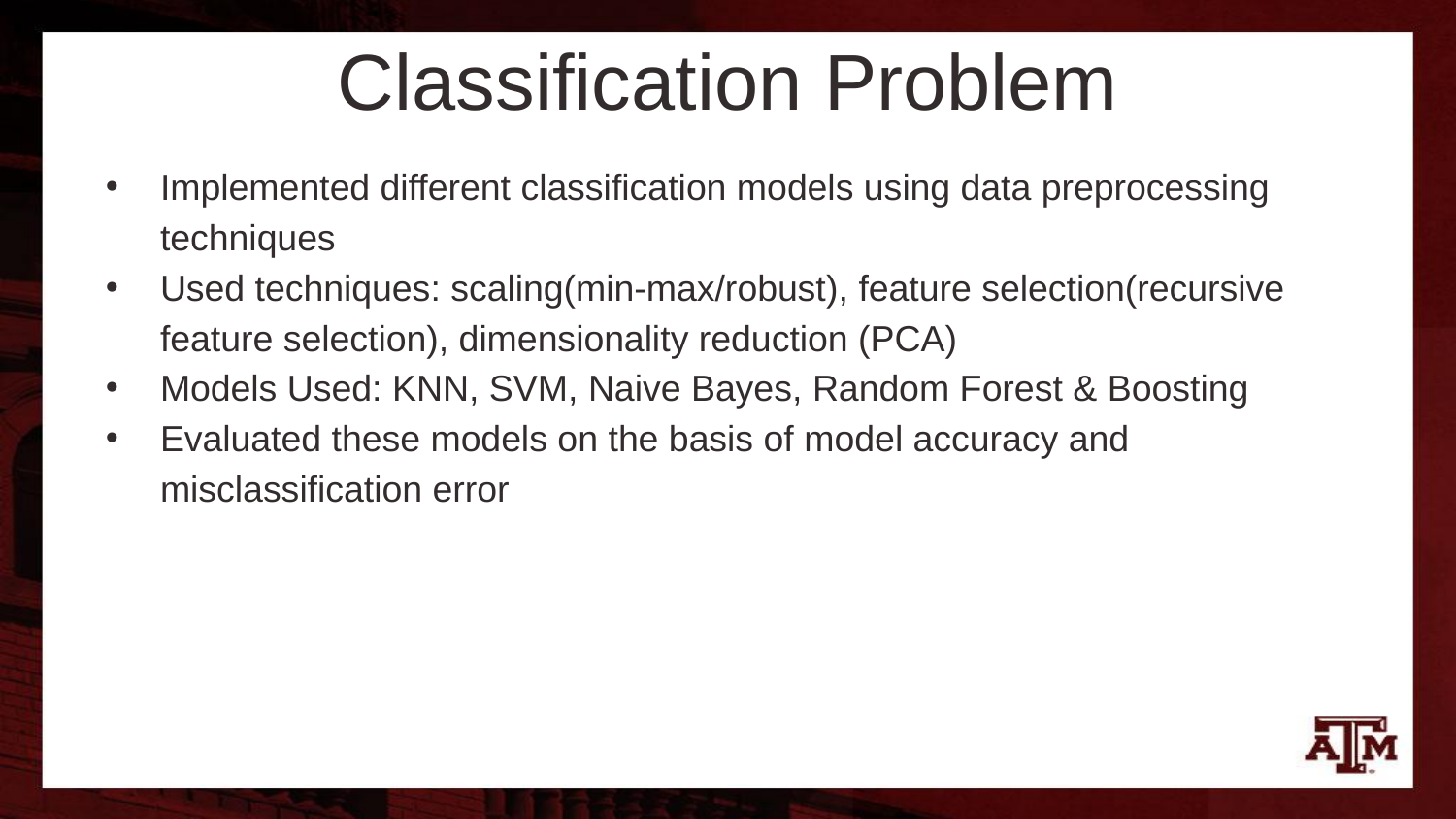

# Classification Problem
Implemented different classification models using data preprocessing techniques
Used techniques: scaling(min-max/robust), feature selection(recursive feature selection), dimensionality reduction (PCA)
Models Used: KNN, SVM, Naive Bayes, Random Forest & Boosting
Evaluated these models on the basis of model accuracy and misclassification error